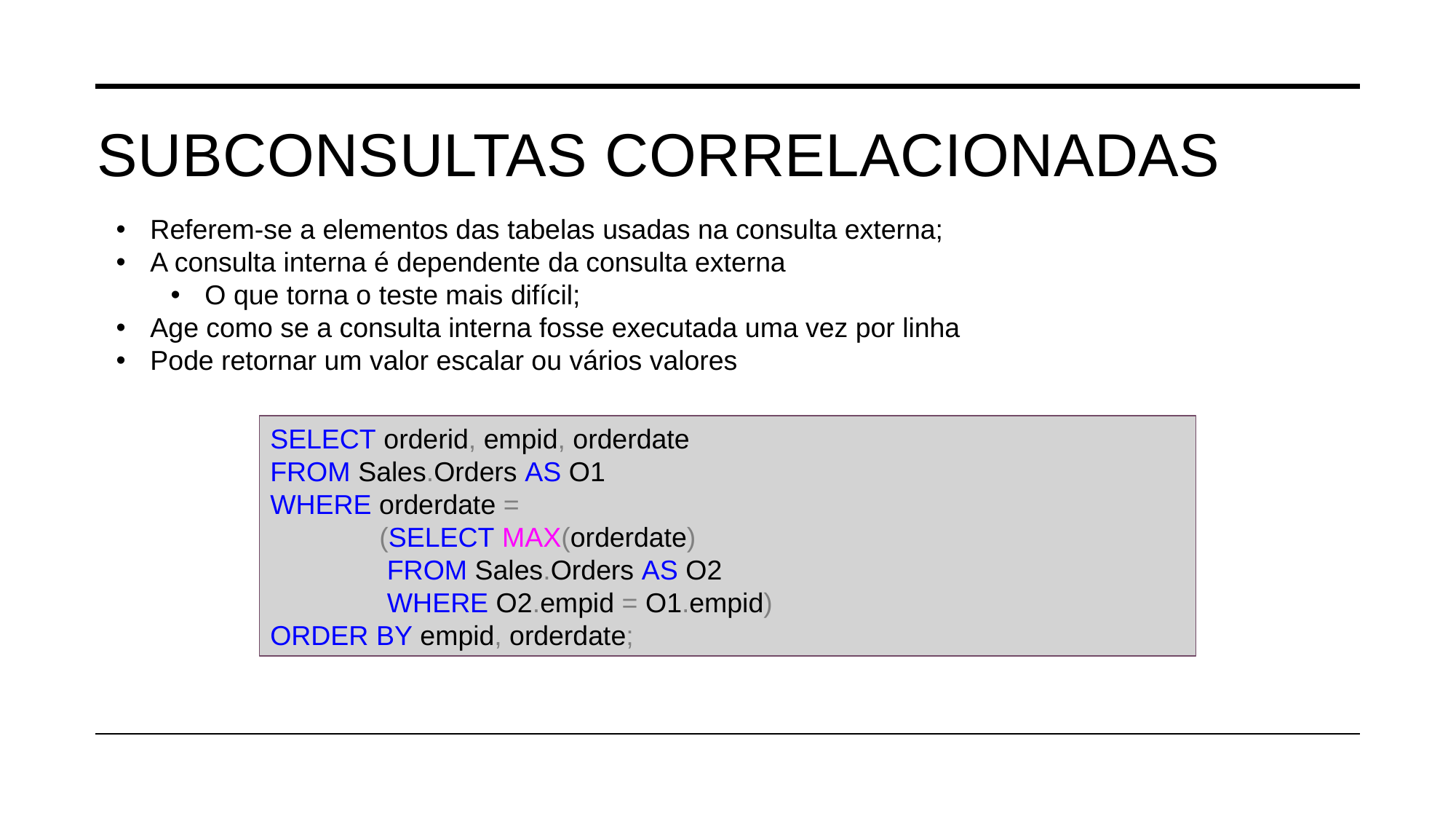

# SUBCONSULTAS CORRELACIONADAS
Referem-se a elementos das tabelas usadas na consulta externa;
A consulta interna é dependente da consulta externa
O que torna o teste mais difícil;
Age como se a consulta interna fosse executada uma vez por linha
Pode retornar um valor escalar ou vários valores

SELECT orderid, empid, orderdate
FROM Sales.Orders AS O1
WHERE orderdate =
	(SELECT MAX(orderdate)
	 FROM Sales.Orders AS O2
	 WHERE O2.empid = O1.empid)
ORDER BY empid, orderdate;